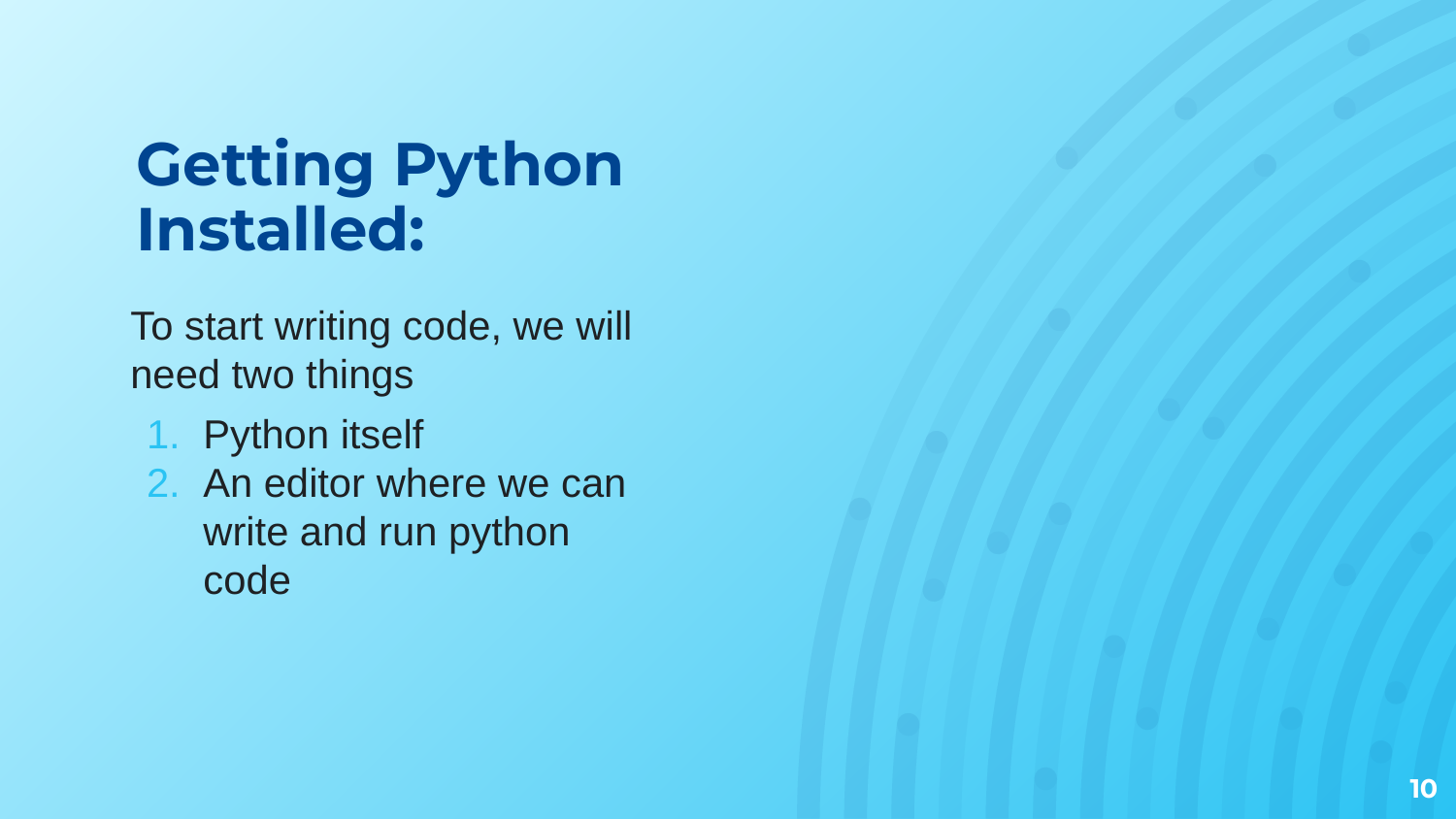

# Getting Python Installed:
To start writing code, we will need two things
Python itself
An editor where we can write and run python code
10